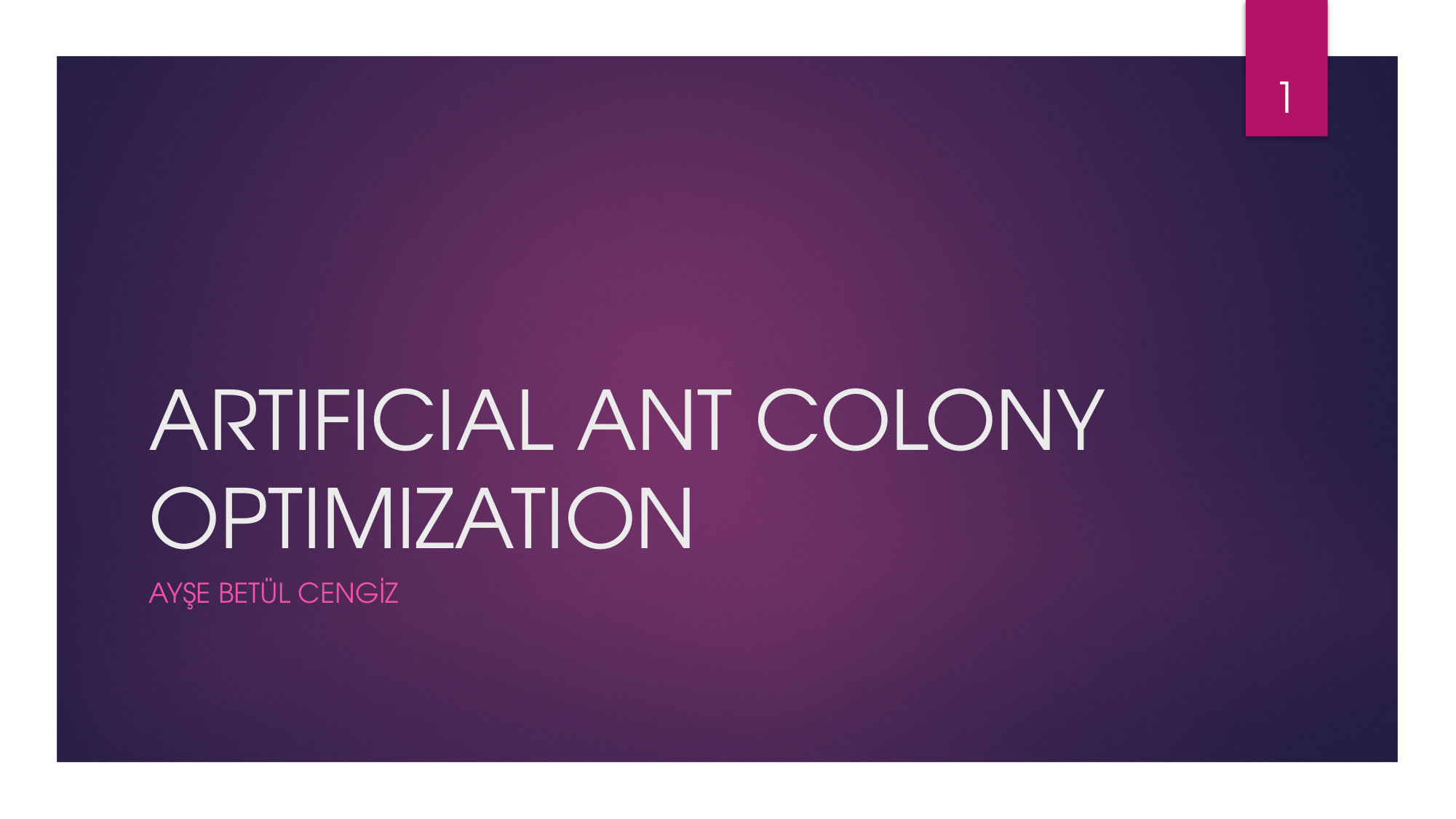

1
# ARTIFICIAL ANT COLONY OPTIMIZATION
Ayşe Betül CENGİZ